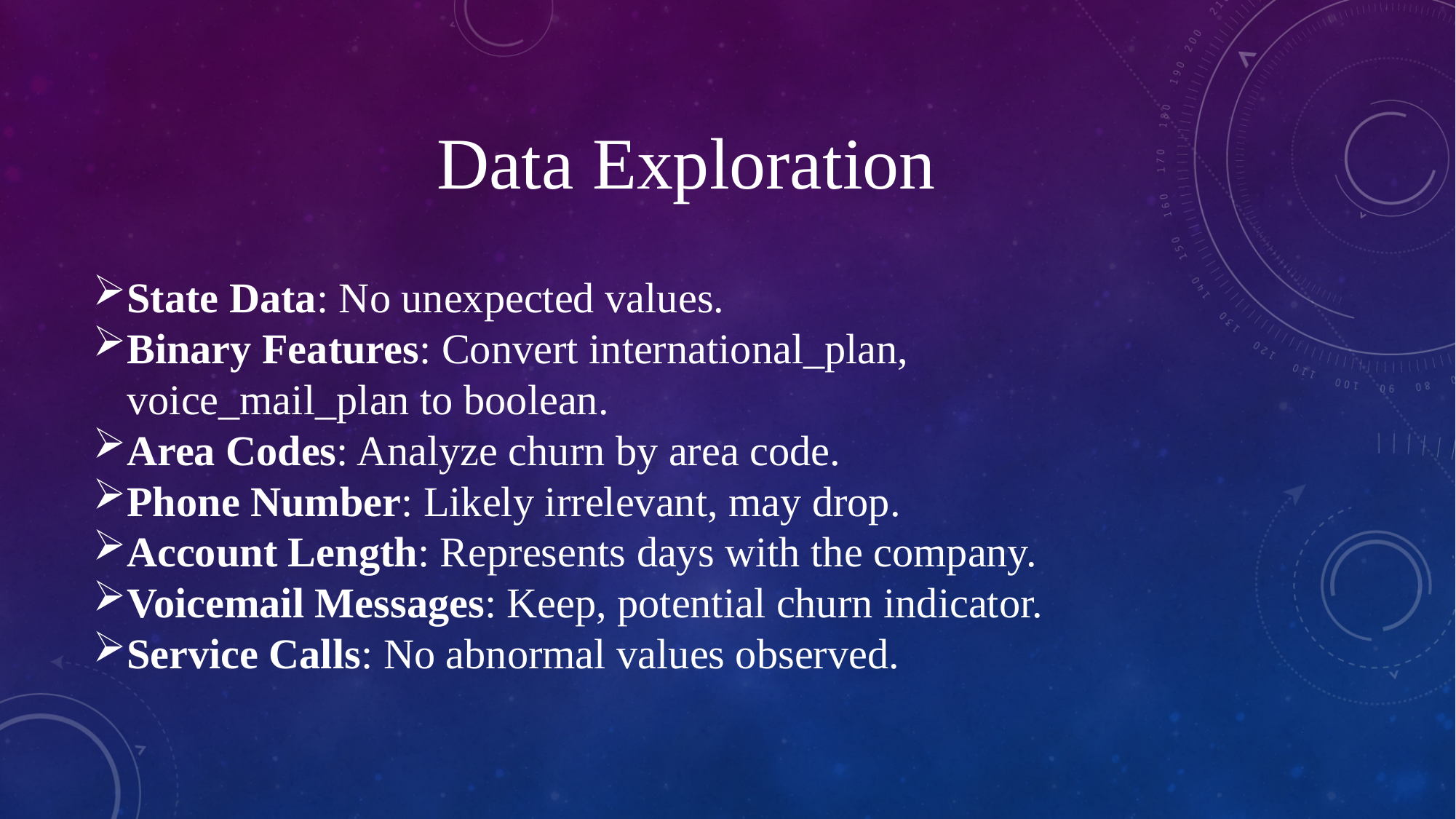

# Data Exploration
State Data: No unexpected values.
Binary Features: Convert international_plan, voice_mail_plan to boolean.
Area Codes: Analyze churn by area code.
Phone Number: Likely irrelevant, may drop.
Account Length: Represents days with the company.
Voicemail Messages: Keep, potential churn indicator.
Service Calls: No abnormal values observed.